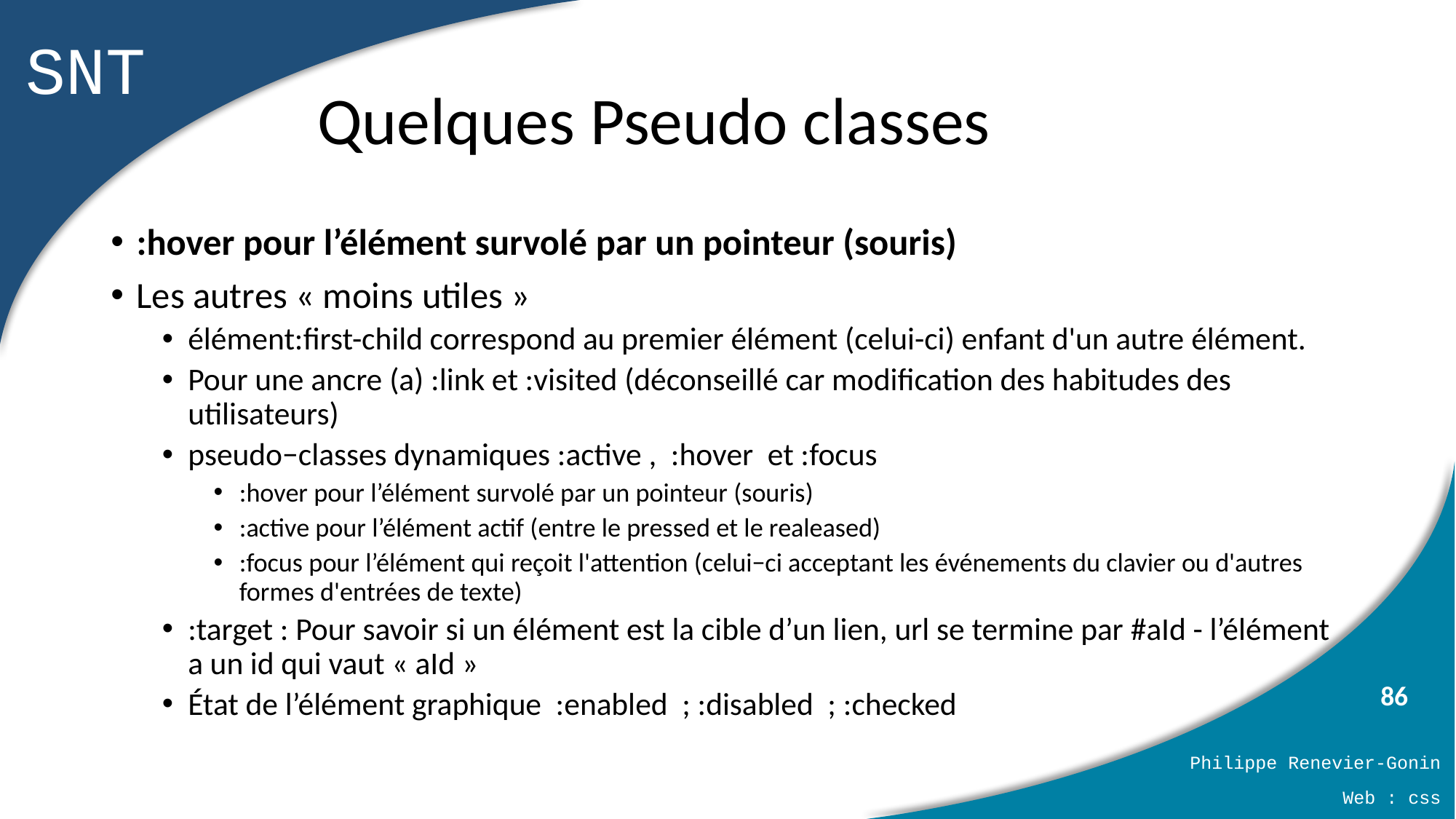

# Quelques Pseudo classes
:hover pour l’élément survolé par un pointeur (souris)
Les autres « moins utiles »
élément:first-child correspond au premier élément (celui-ci) enfant d'un autre élément.
Pour une ancre (a) :link et :visited (déconseillé car modification des habitudes des utilisateurs)
pseudo−classes dynamiques :active ,  :hover  et :focus
:hover pour l’élément survolé par un pointeur (souris)
:active pour l’élément actif (entre le pressed et le realeased)
:focus pour l’élément qui reçoit l'attention (celui−ci acceptant les événements du clavier ou d'autres formes d'entrées de texte)
:target : Pour savoir si un élément est la cible d’un lien, url se termine par #aId - l’élément a un id qui vaut « aId »
État de l’élément graphique  :enabled  ; :disabled  ; :checked